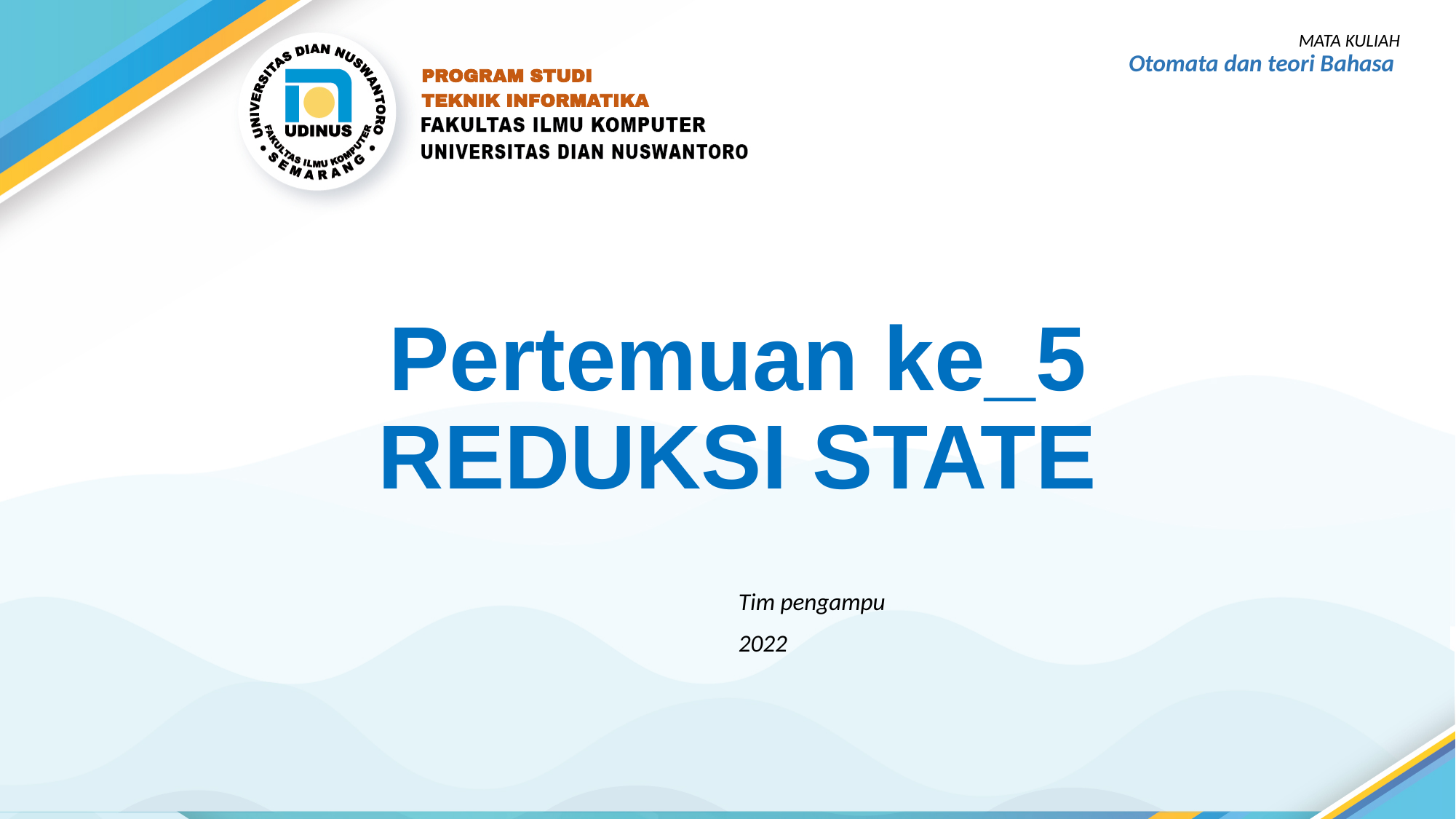

MATA KULIAH
Otomata dan teori Bahasa
PROGRAM STUDI
TEKNIK INFORMATIKA
# Pertemuan ke_5 REDUKSI STATE
Tim pengampu
2022